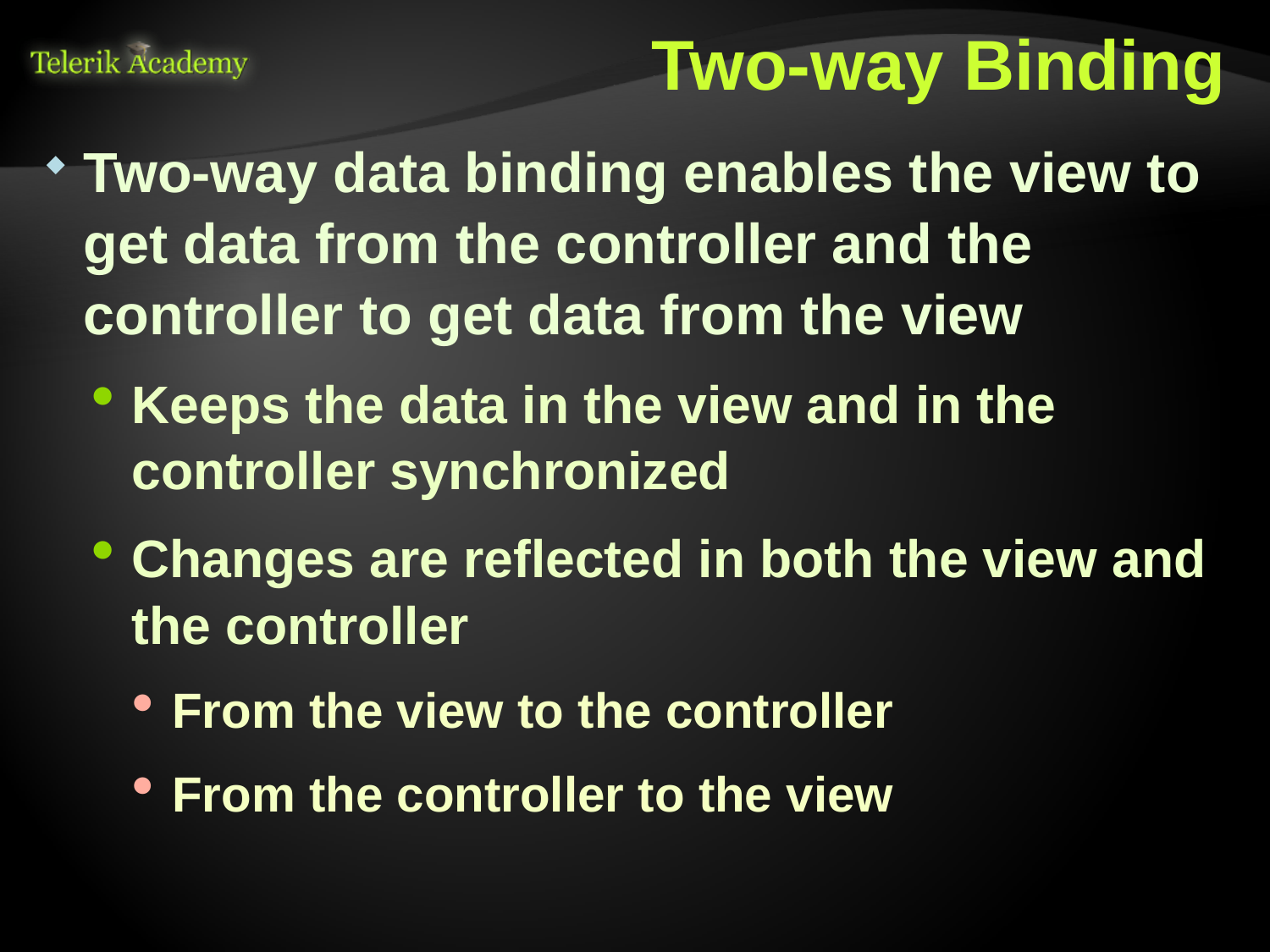

# Two-way Binding
Two-way data binding enables the view to get data from the controller and the controller to get data from the view
Keeps the data in the view and in the controller synchronized
Changes are reflected in both the view and the controller
From the view to the controller
From the controller to the view